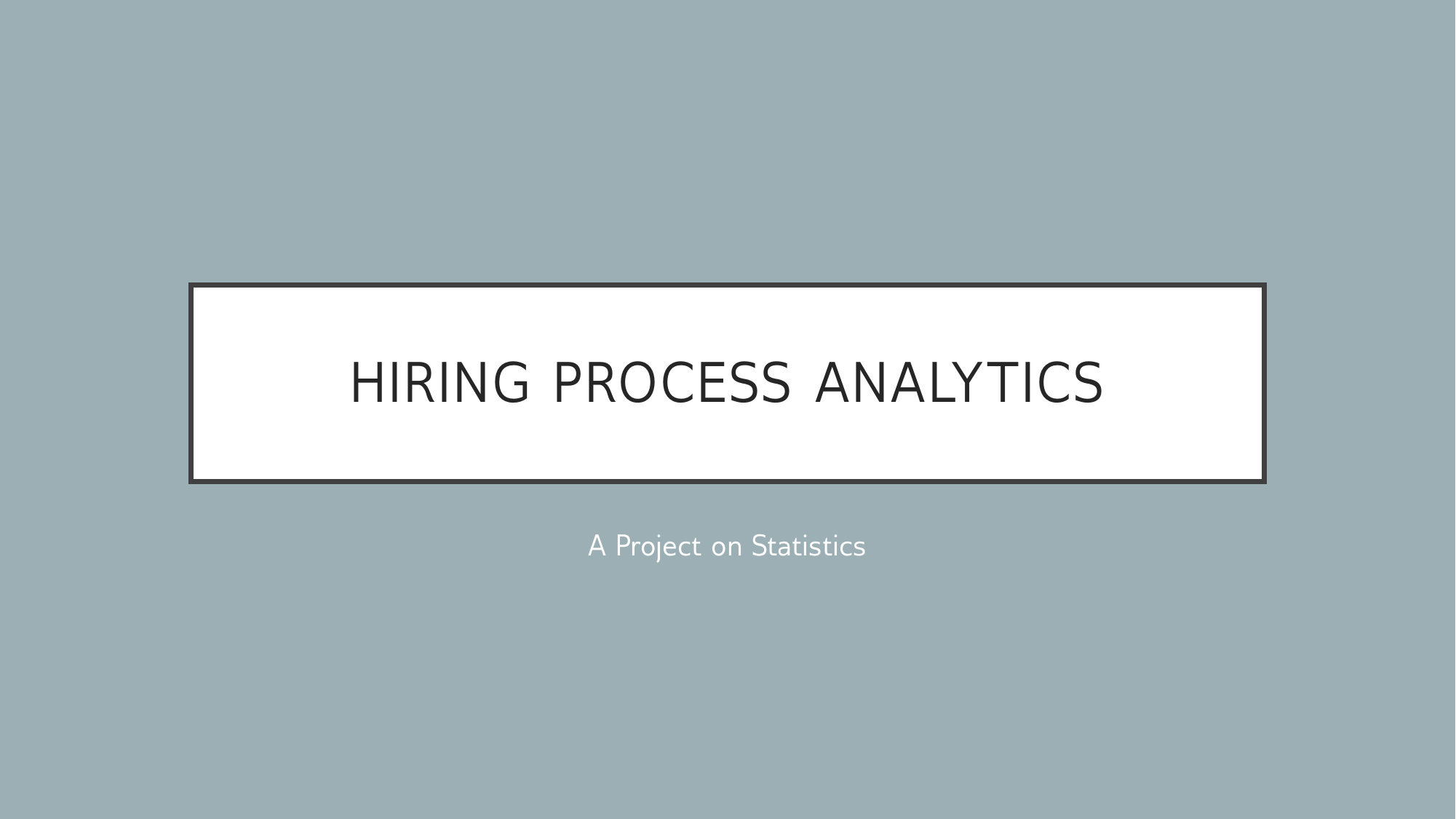

# Hiring process analytics
A Project on Statistics